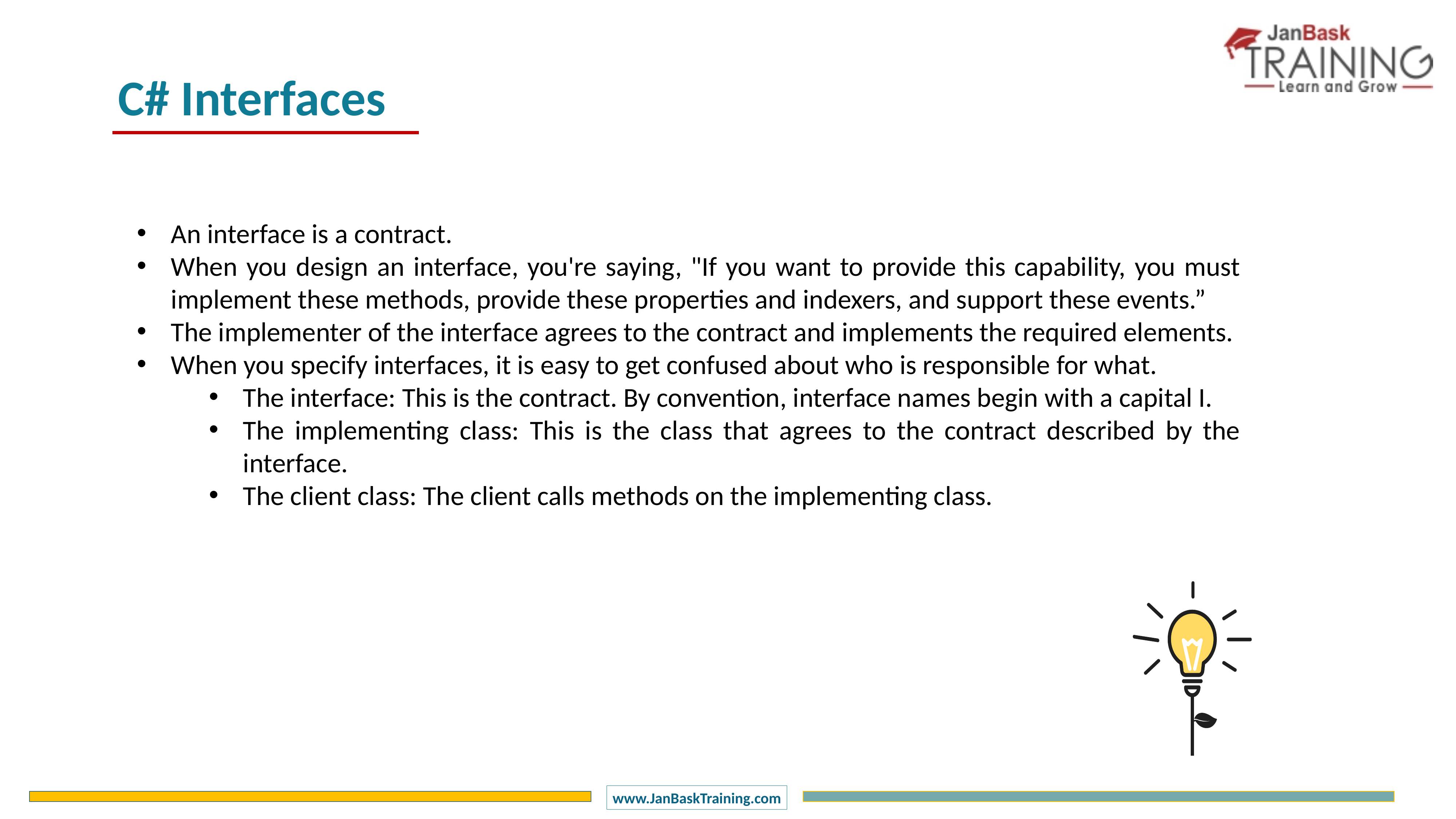

C# Interfaces
An interface is a contract.
When you design an interface, you're saying, "If you want to provide this capability, you must implement these methods, provide these properties and indexers, and support these events.”
The implementer of the interface agrees to the contract and implements the required elements.
When you specify interfaces, it is easy to get confused about who is responsible for what.
The interface: This is the contract. By convention, interface names begin with a capital I.
The implementing class: This is the class that agrees to the contract described by the interface.
The client class: The client calls methods on the implementing class.